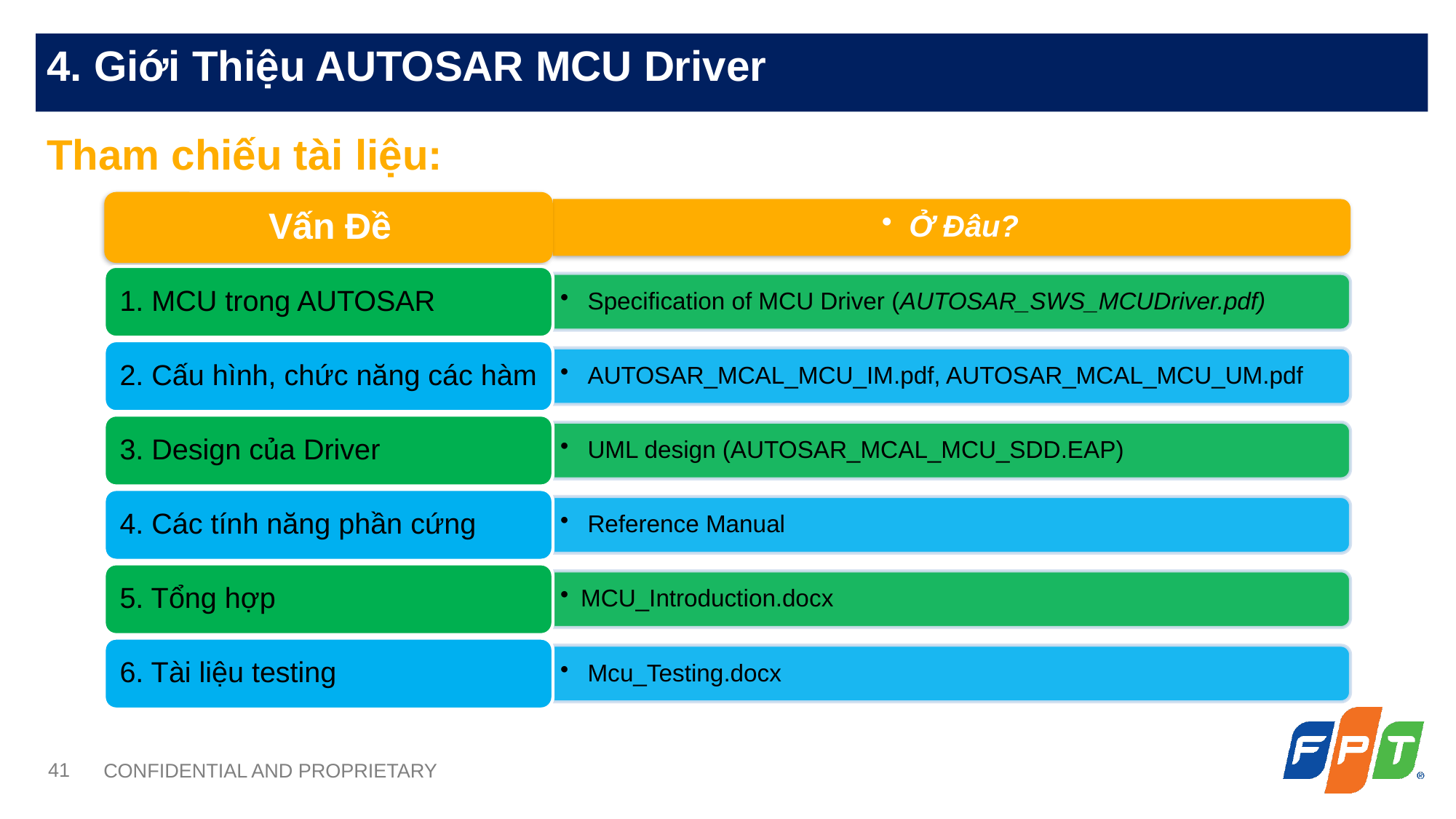

Tham chiếu tài liệu:

Ở Đâu?
Vấn Đề
 Specification of MCU Driver (AUTOSAR_SWS_MCUDriver.pdf)
1. MCU trong AUTOSAR
 AUTOSAR_MCAL_MCU_IM.pdf, AUTOSAR_MCAL_MCU_UM.pdf
2. Cấu hình, chức năng các hàm
 UML design (AUTOSAR_MCAL_MCU_SDD.EAP)
3. Design của Driver
 Reference Manual
4. Các tính năng phần cứng
MCU_Introduction.docx
5. Tổng hợp
 Mcu_Testing.docx
6. Tài liệu testing